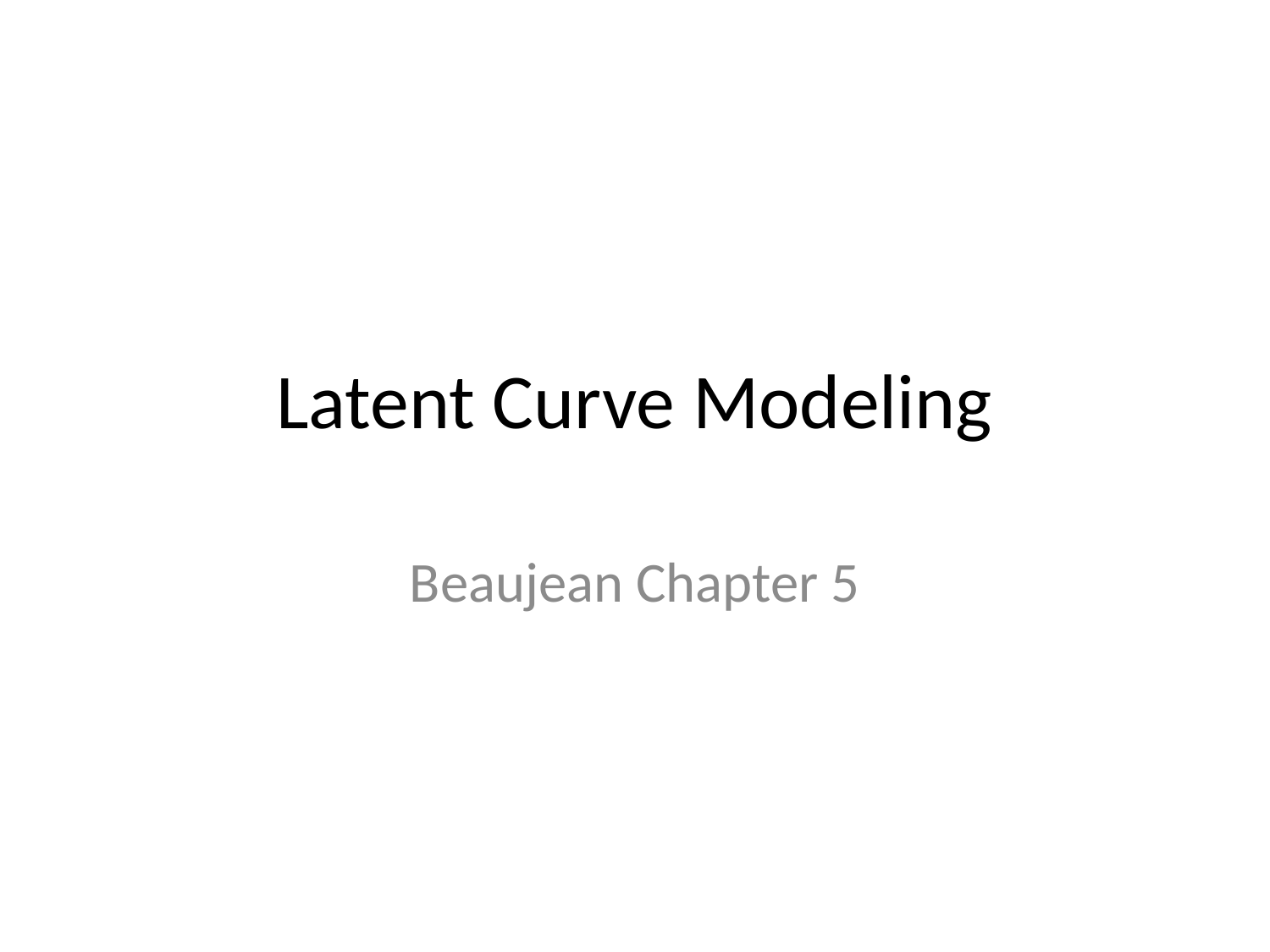

# Latent Curve Modeling
Beaujean Chapter 5